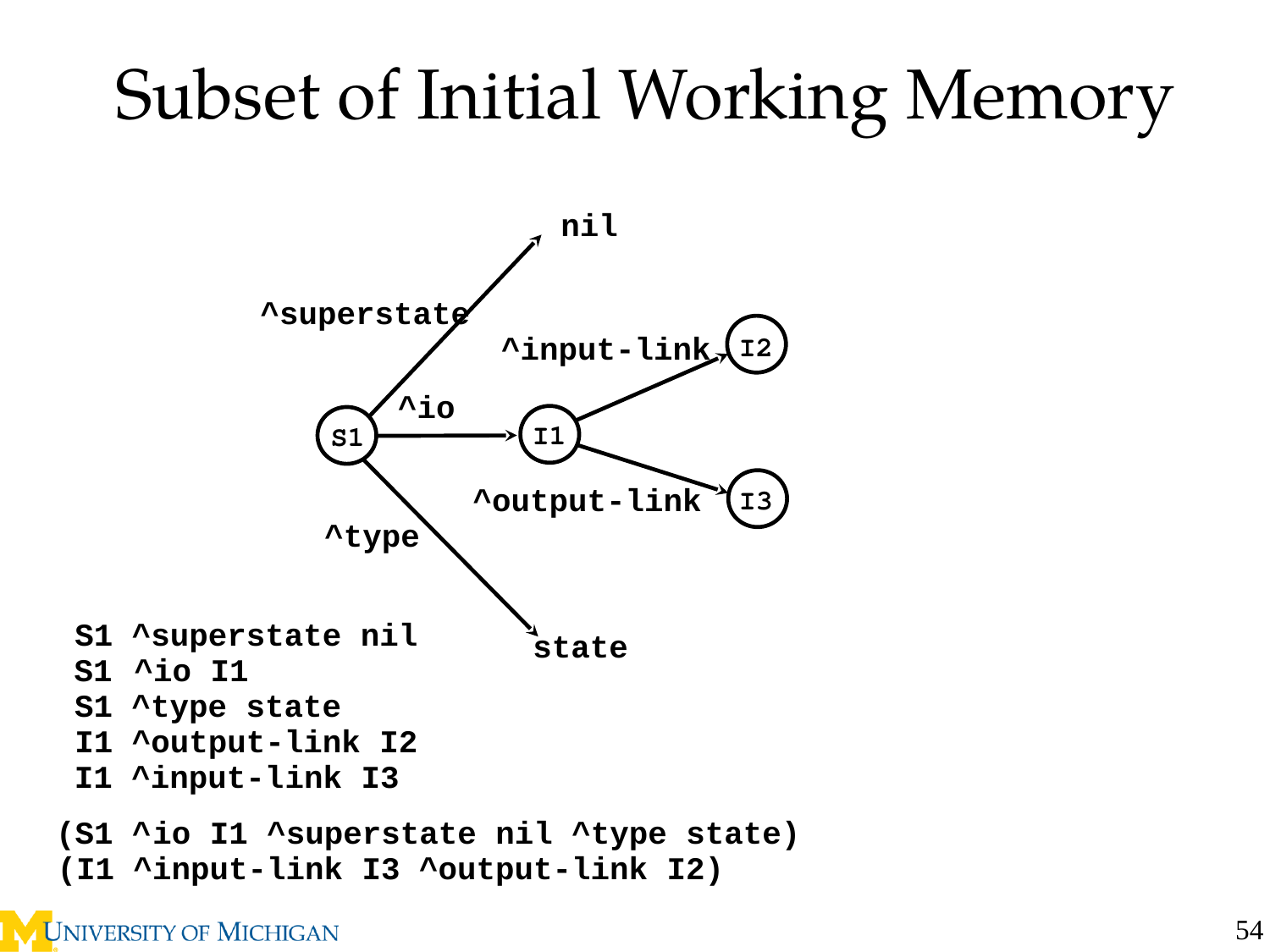

# Subset of Initial Working Memory
nil

^superstate

^input-link
I2

^io

I1
S1

^output-link
I3
^type
S1 ^superstate nil
state
S1
^io I1
S1 ^type state
I1 ^output-link I2
I1 ^input-l
ink I3
(S1 ^
io I1 ^superstate nil ^type state)
(I1 ^input-link I3 ^output-link I2)